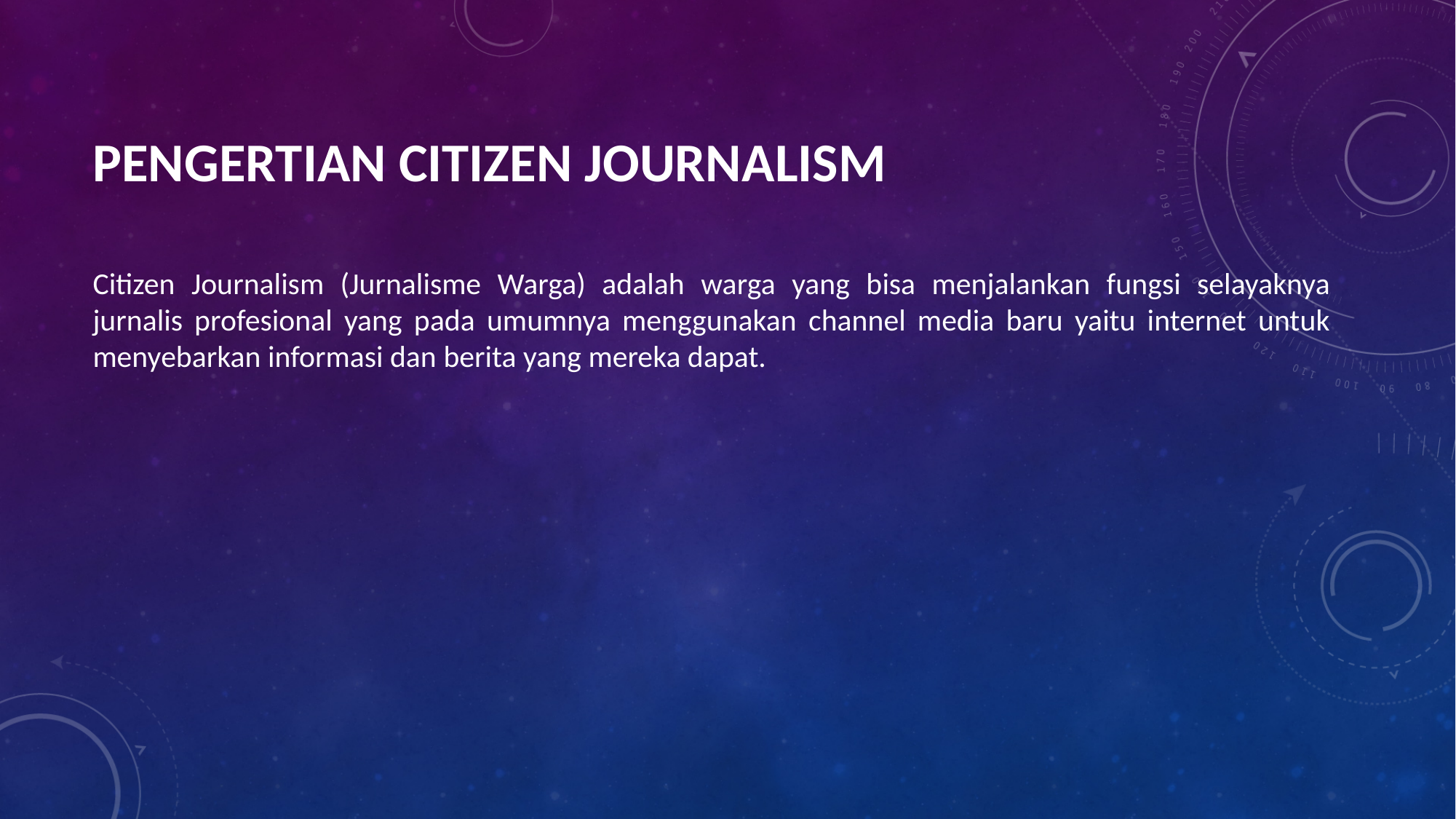

# PENGERTIAN CITIZEN JOURNALISM
Citizen Journalism (Jurnalisme Warga) adalah warga yang bisa menjalankan fungsi selayaknya jurnalis profesional yang pada umumnya menggunakan channel media baru yaitu internet untuk menyebarkan informasi dan berita yang mereka dapat.